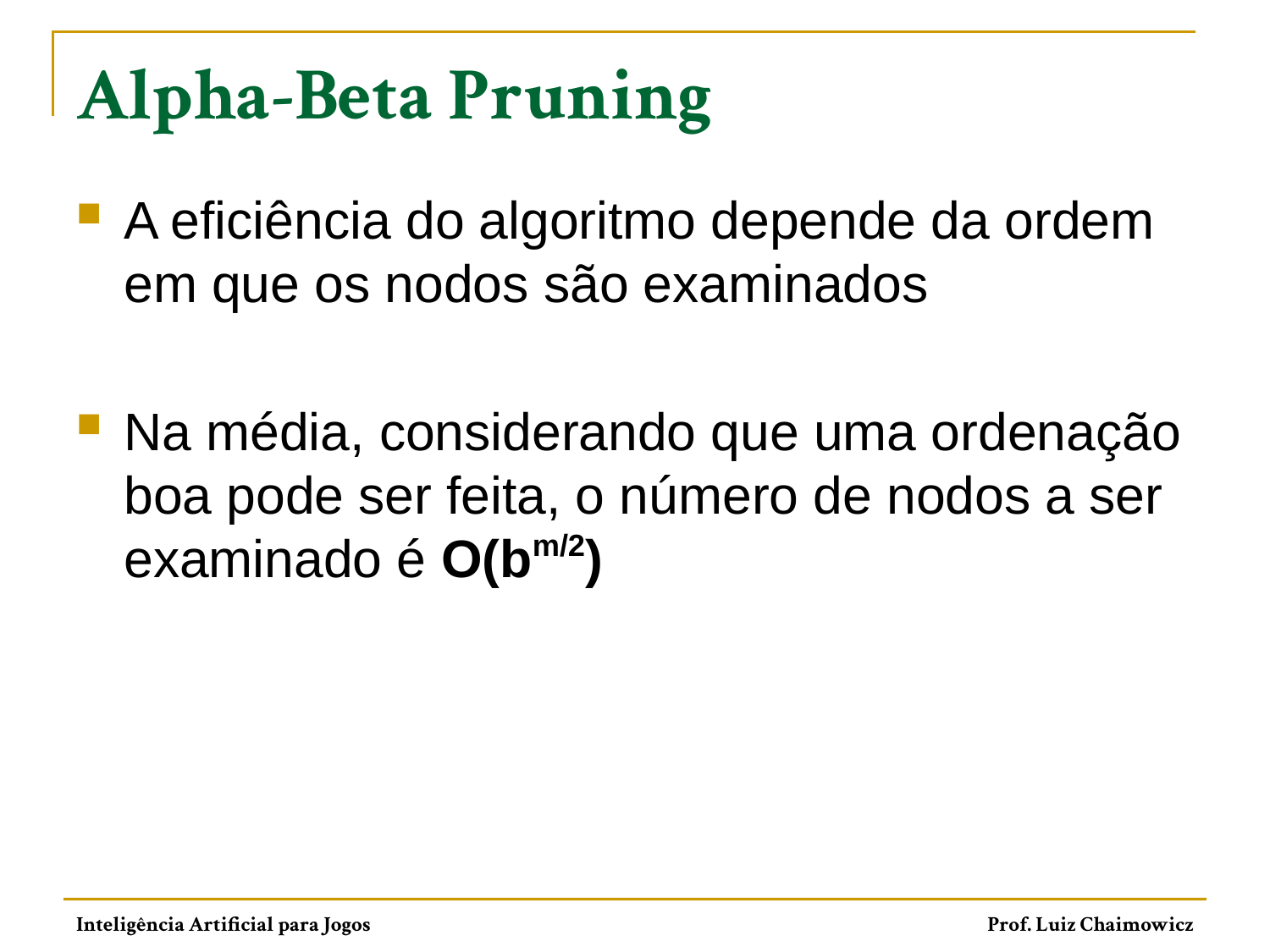

# Alpha-Beta Pruning
A eficiência do algoritmo depende da ordem em que os nodos são examinados

Na média, considerando que uma ordenação boa pode ser feita, o número de nodos a ser examinado é O(bm/2)

Inteligência Artificial para Jogos